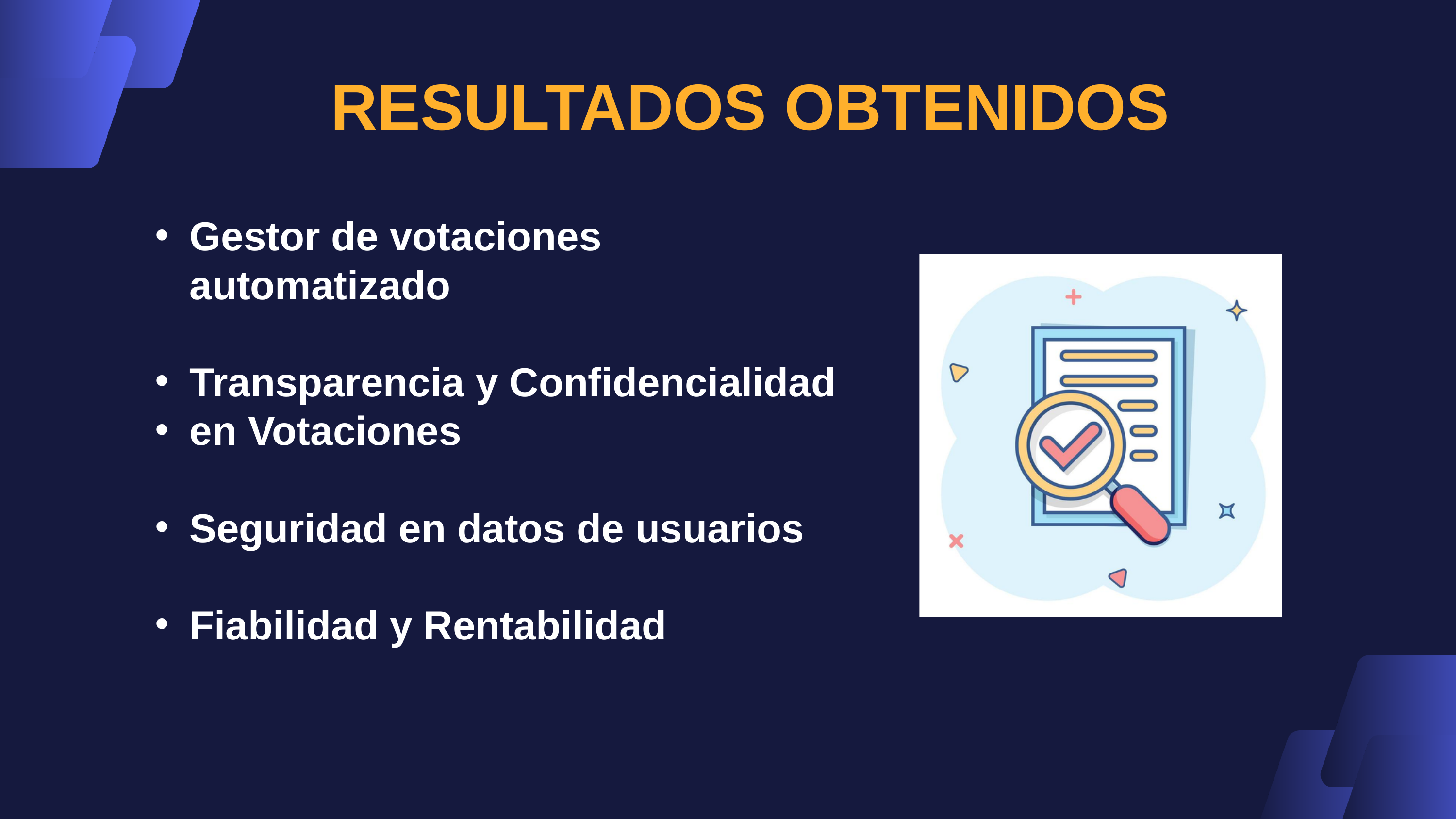

RESULTADOS OBTENIDOS

Gestor de votaciones automatizado

Transparencia y Confidencialidad
en Votaciones

Seguridad en datos de usuarios

Fiabilidad y Rentabilidad